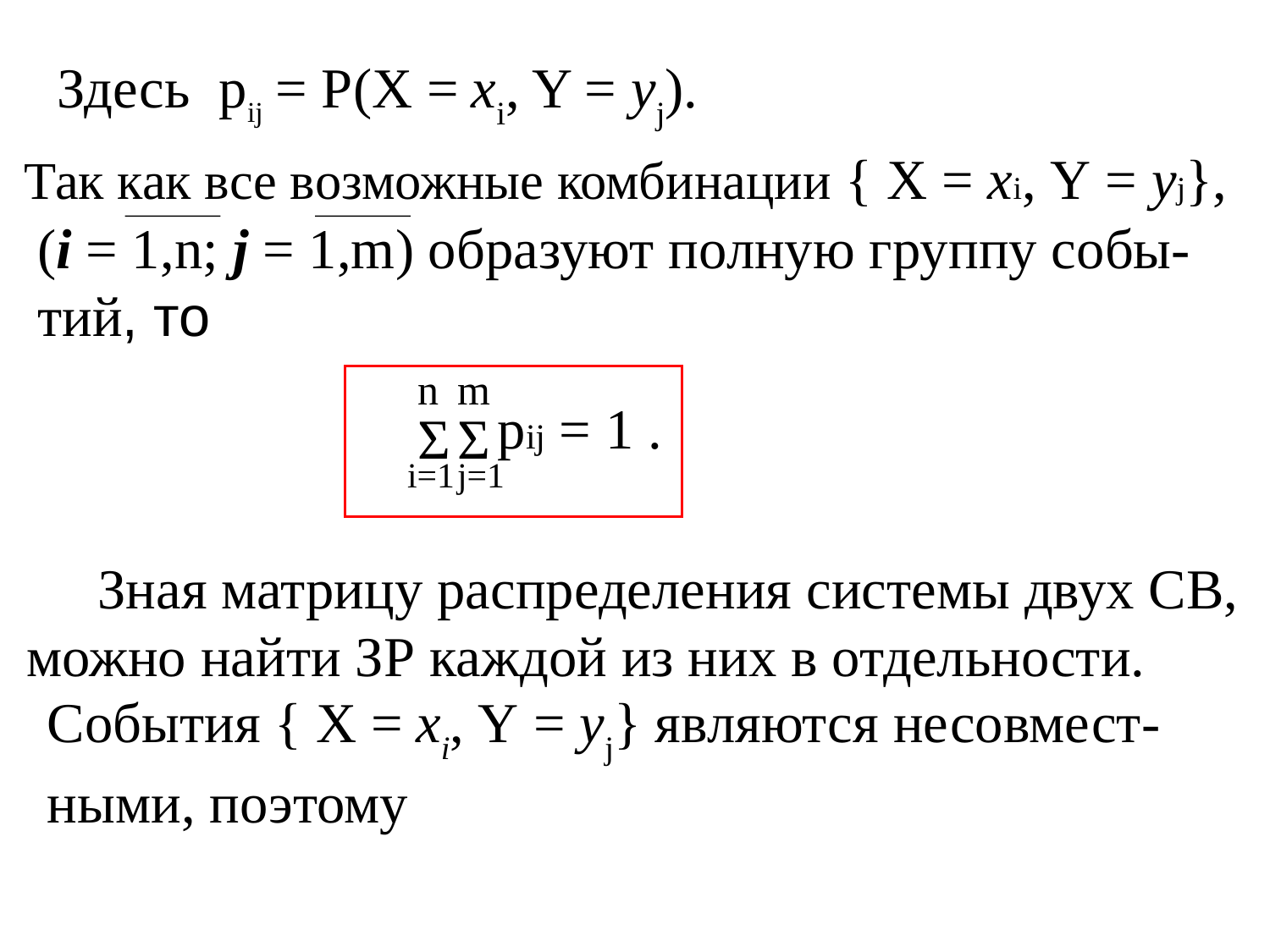

Здесь  pij = P(X = xi, Y = yj).
Так как все возможные комбинации { X = xi, Y = yj},
(i = 1,n; j = 1,m) образуют полную группу собы- тий, то

n
i=1
m
j=1

pij = 1 .
Σ
Σ

      Зная матрицу распределения системы двух СВ,
 можно найти ЗР каждой из них в отдельности.
События { X = xi, Y = yj} являются несовмест-
ными, поэтому